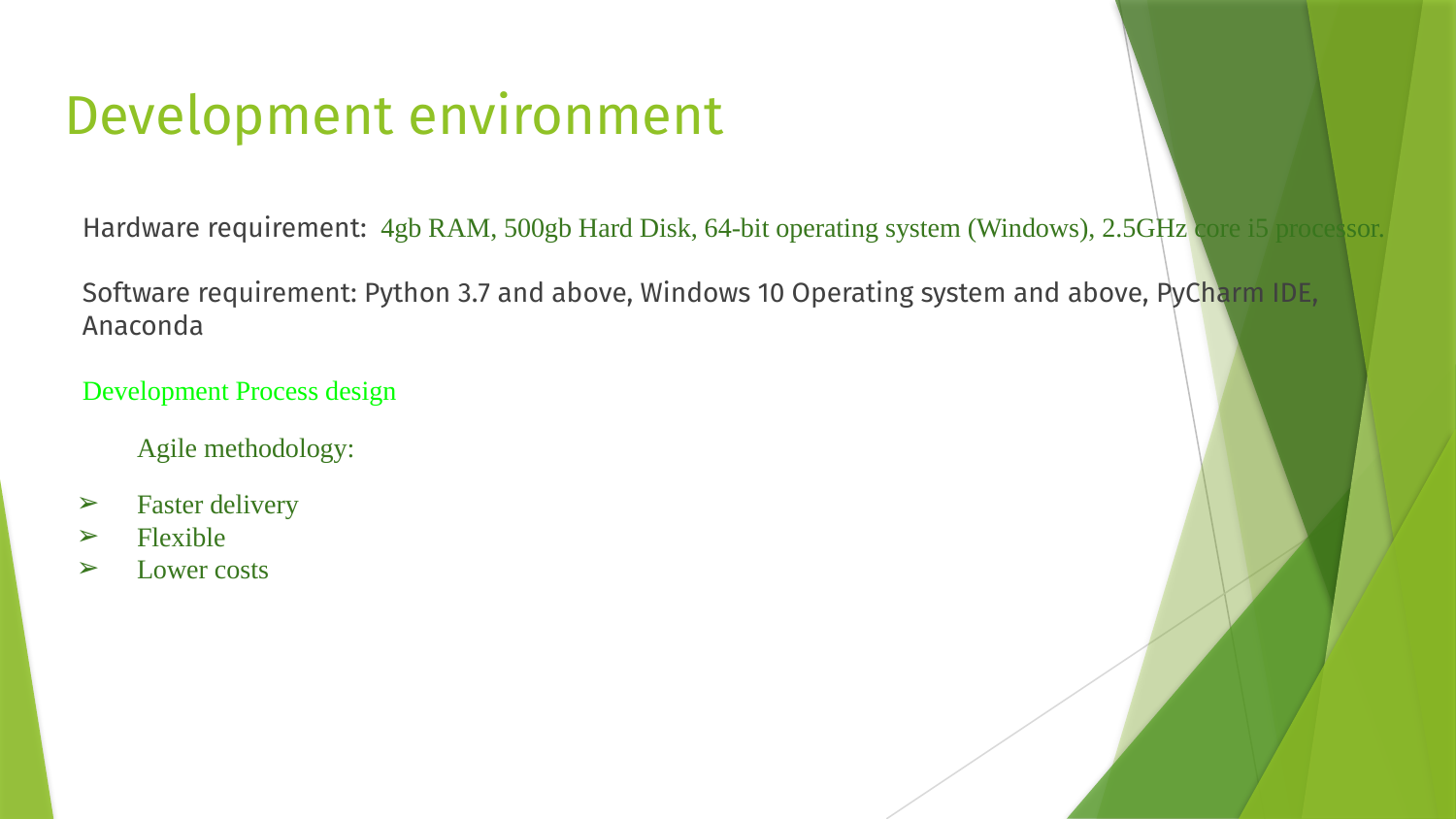

# Development environment
Hardware requirement:  4gb RAM, 500gb Hard Disk, 64-bit operating system (Windows), 2.5GHz core i5 processor.

Software requirement: Python 3.7 and above, Windows 10 Operating system and above, PyCharm IDE, Anaconda

Development Process design
Agile methodology:
Faster delivery
Flexible
Lower costs